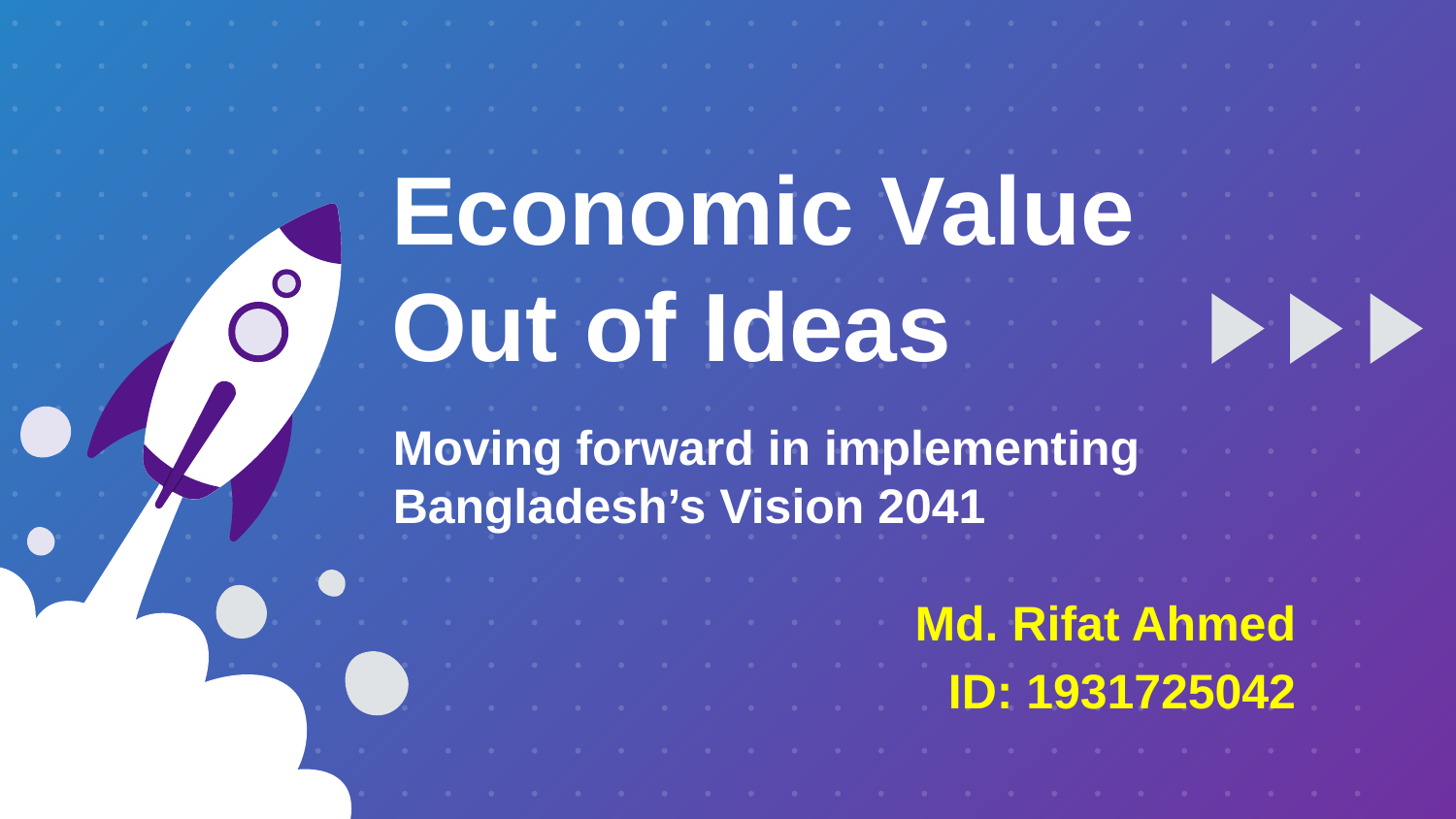

# Economic Value Out of Ideas

Moving forward in implementing Bangladesh’s Vision 2041
Md. Rifat Ahmed
ID: 1931725042